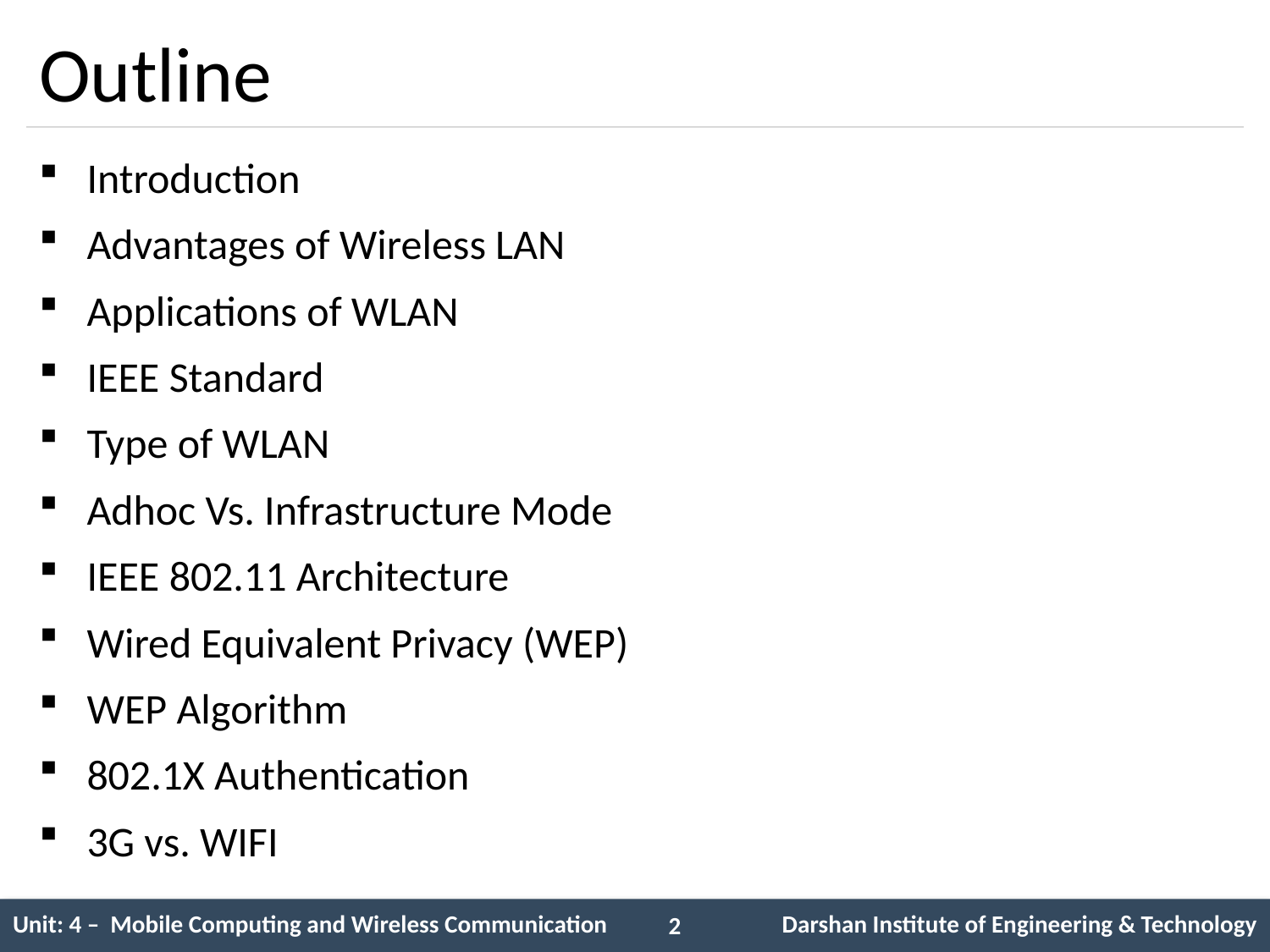

# Outline
Introduction
Advantages of Wireless LAN
Applications of WLAN
IEEE Standard
Type of WLAN
Adhoc Vs. Infrastructure Mode
IEEE 802.11 Architecture
Wired Equivalent Privacy (WEP)
WEP Algorithm
802.1X Authentication
3G vs. WIFI